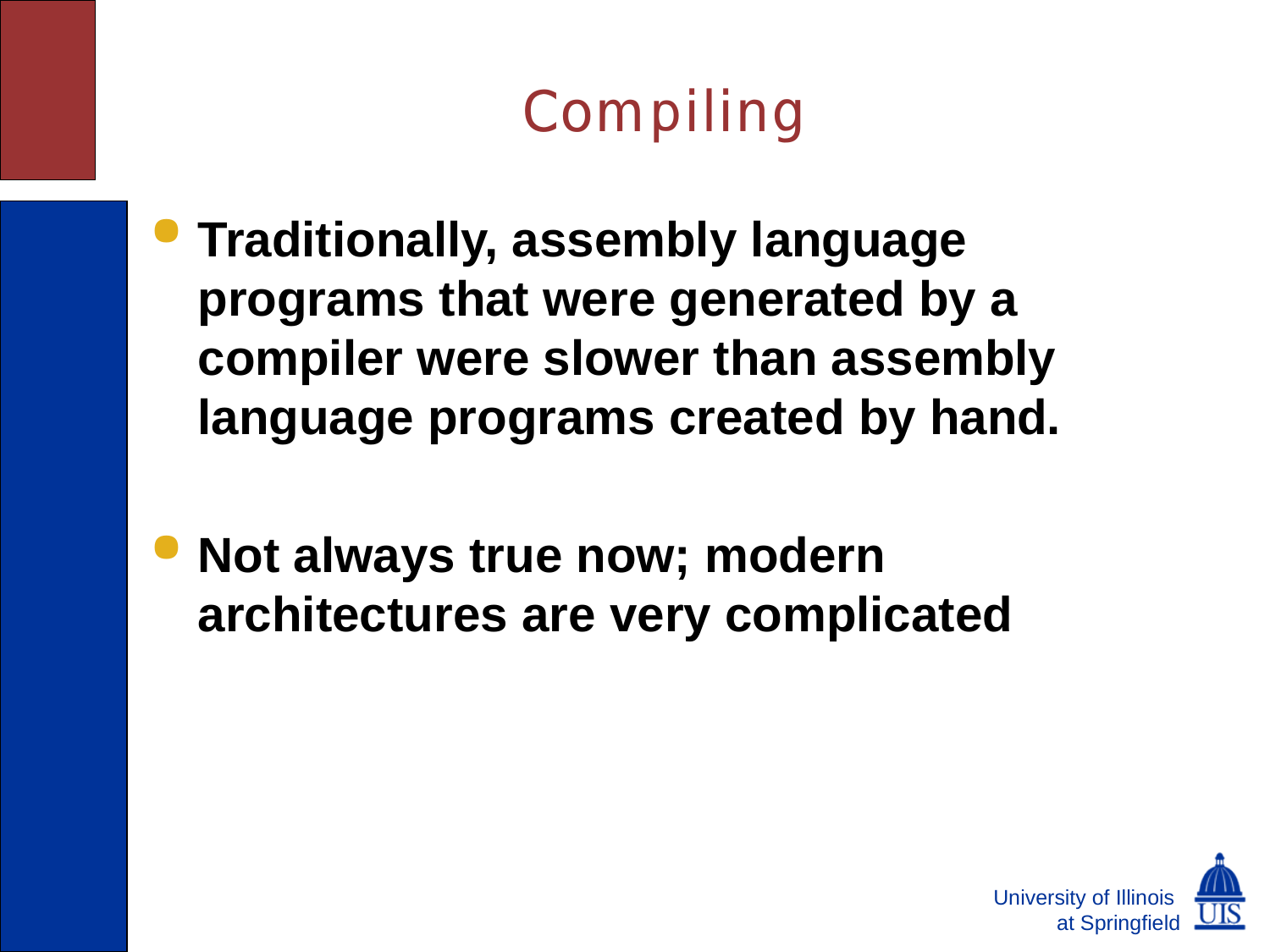

# Compiling
Traditionally, assembly language programs that were generated by a compiler were slower than assembly language programs created by hand.

Not always true now; modern architectures are very complicated